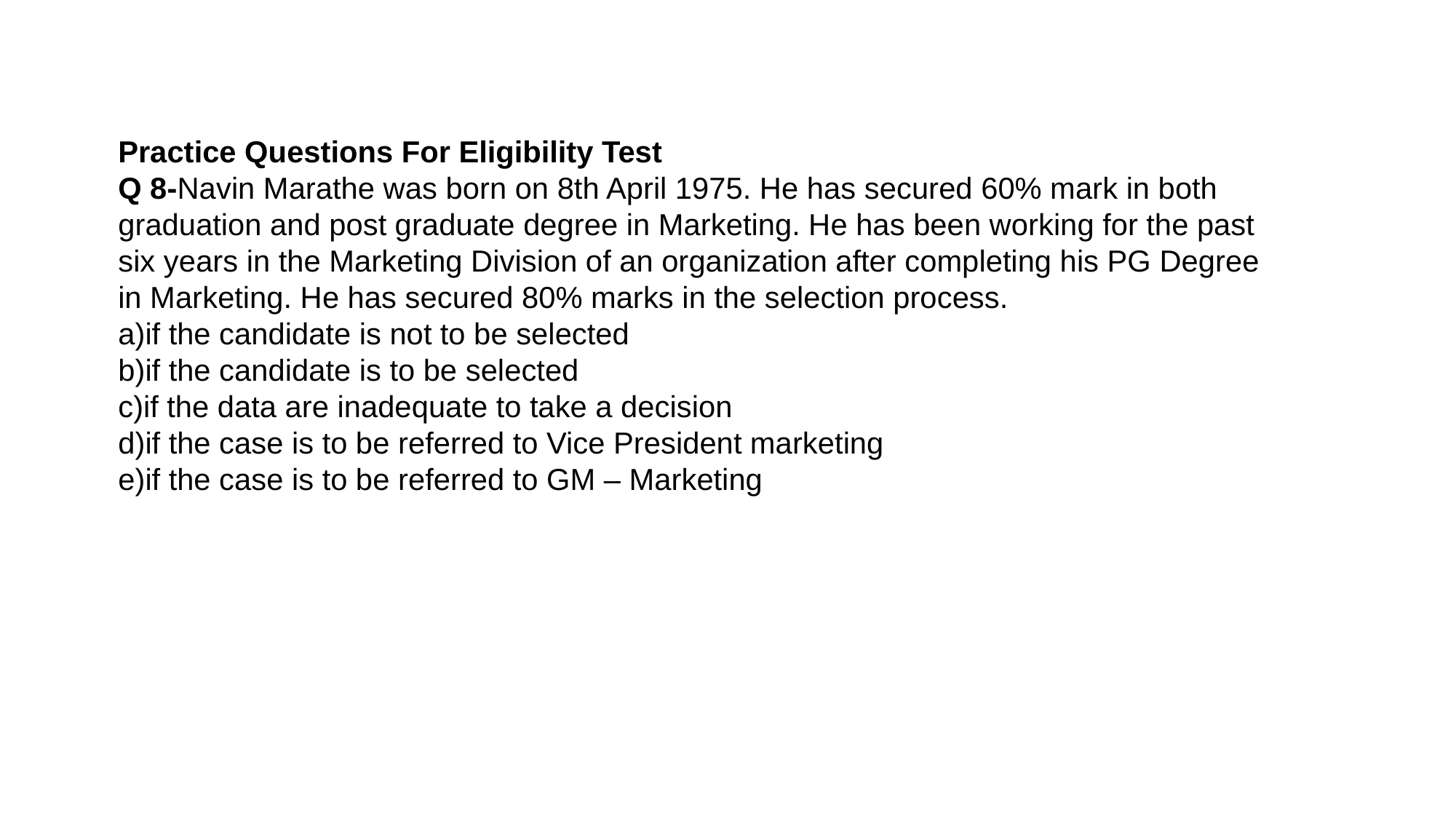

17
Practice Questions For Eligibility Test
Q 8-Navin Marathe was born on 8th April 1975. He has secured 60% mark in both graduation and post graduate degree in Marketing. He has been working for the past six years in the Marketing Division of an organization after completing his PG Degree in Marketing. He has secured 80% marks in the selection process.
a)if the candidate is not to be selected
b)if the candidate is to be selected
c)if the data are inadequate to take a decision
d)if the case is to be referred to Vice President marketing
e)if the case is to be referred to GM – Marketing